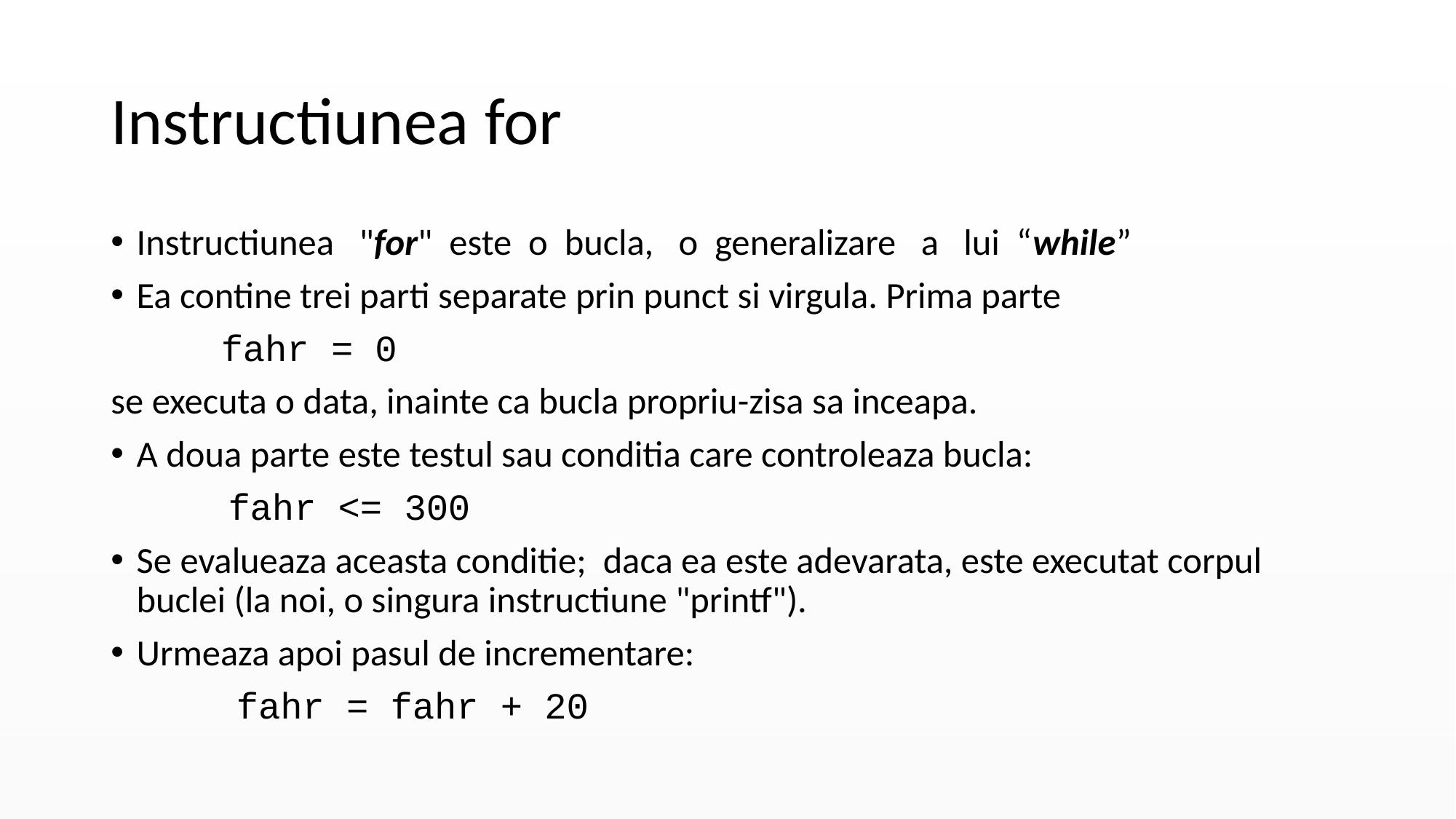

# Instructiunea for
Instructiunea   "for"  este  o  bucla,   o  generalizare   a   lui  “while”
Ea contine trei parti separate prin punct si virgula. Prima parte
     fahr = 0
se executa o data, inainte ca bucla propriu-zisa sa inceapa.
A doua parte este testul sau conditia care controleaza bucla:
              fahr <= 300
Se evalueaza aceasta conditie;  daca ea este adevarata, este executat corpul buclei (la noi, o singura instructiune "printf").
Urmeaza apoi pasul de incrementare:
               fahr = fahr + 20